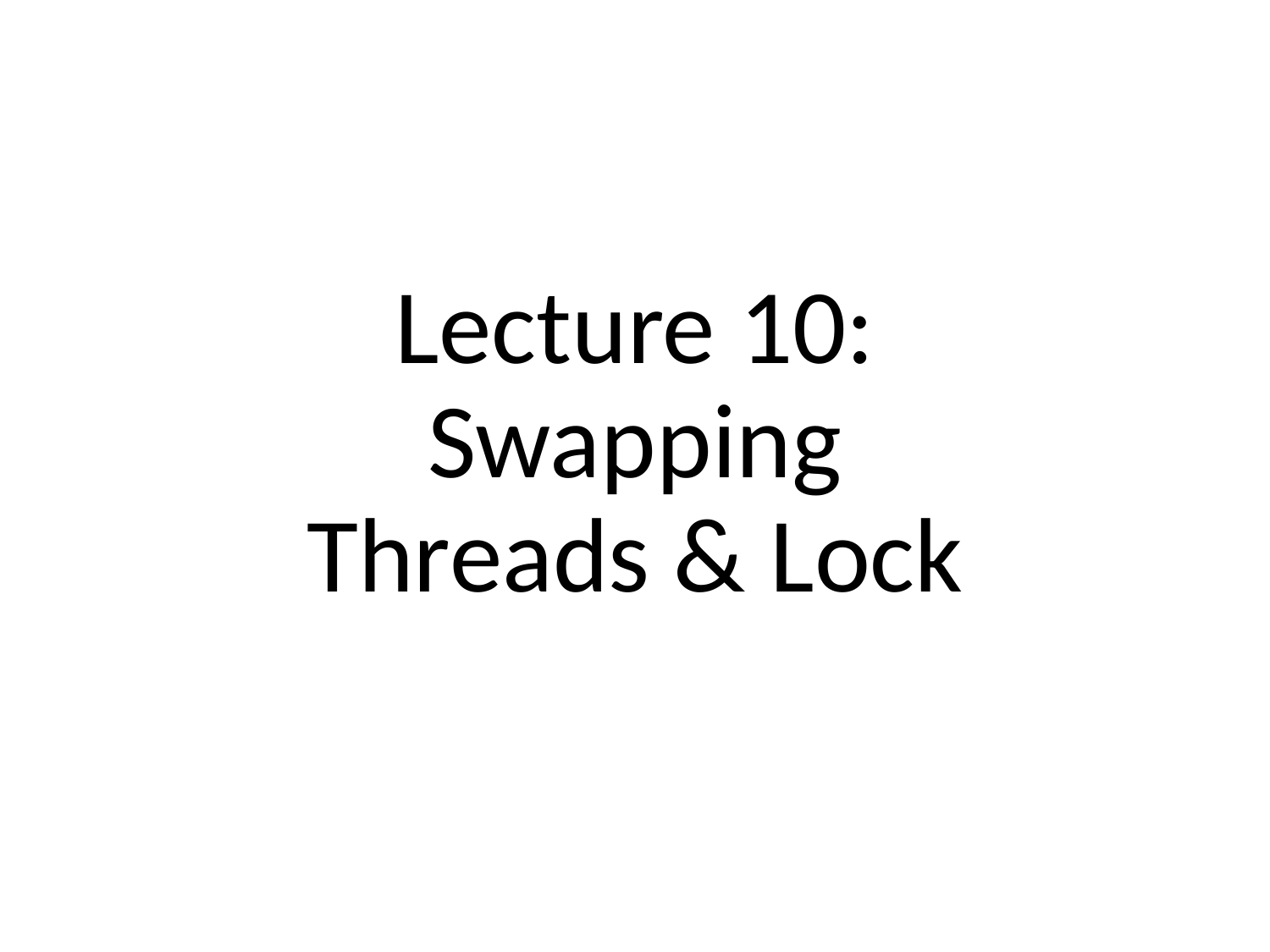

# Lecture 10: Swapping Threads & Lock